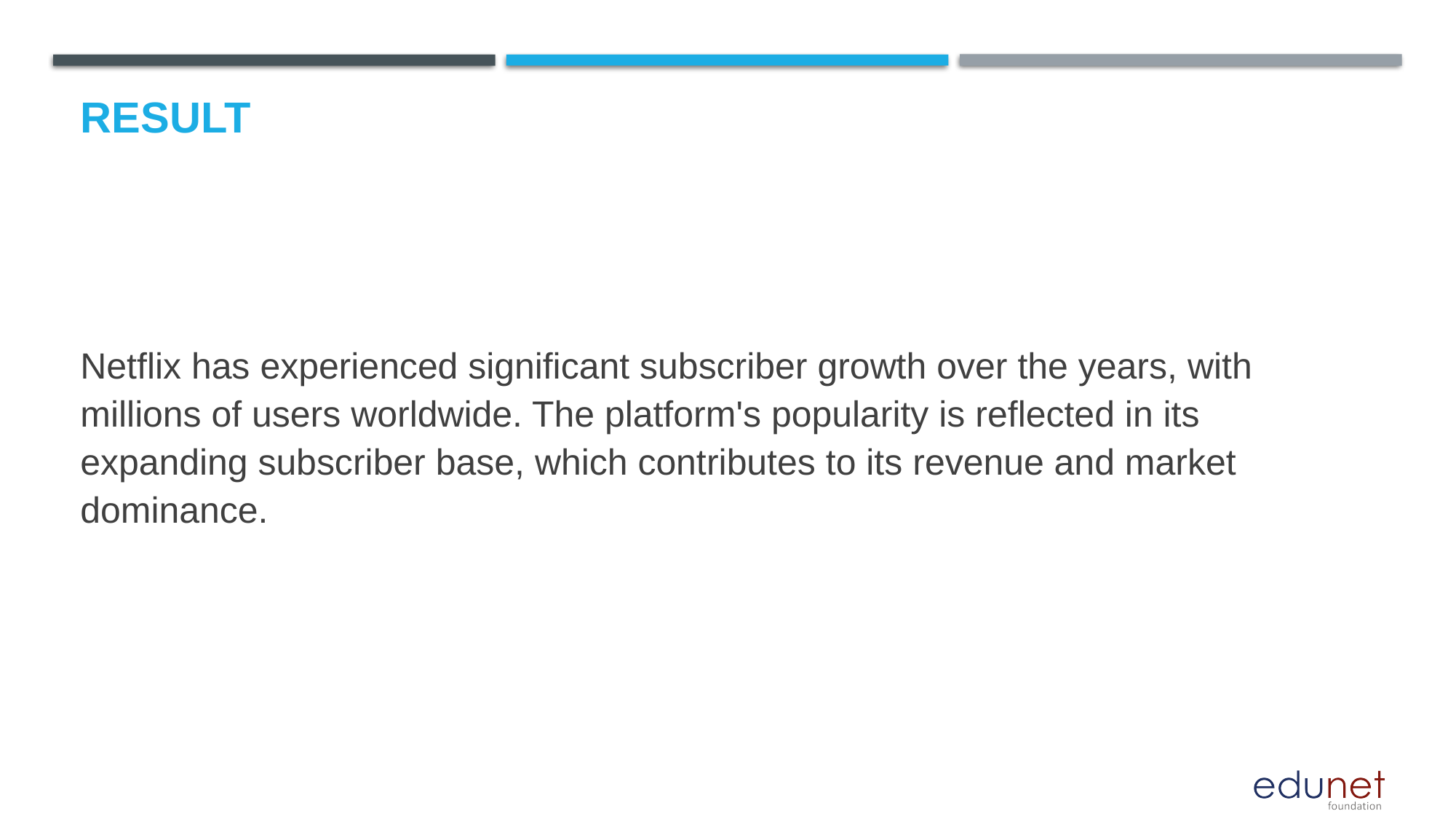

# Result
Netflix has experienced significant subscriber growth over the years, with millions of users worldwide. The platform's popularity is reflected in its expanding subscriber base, which contributes to its revenue and market dominance.